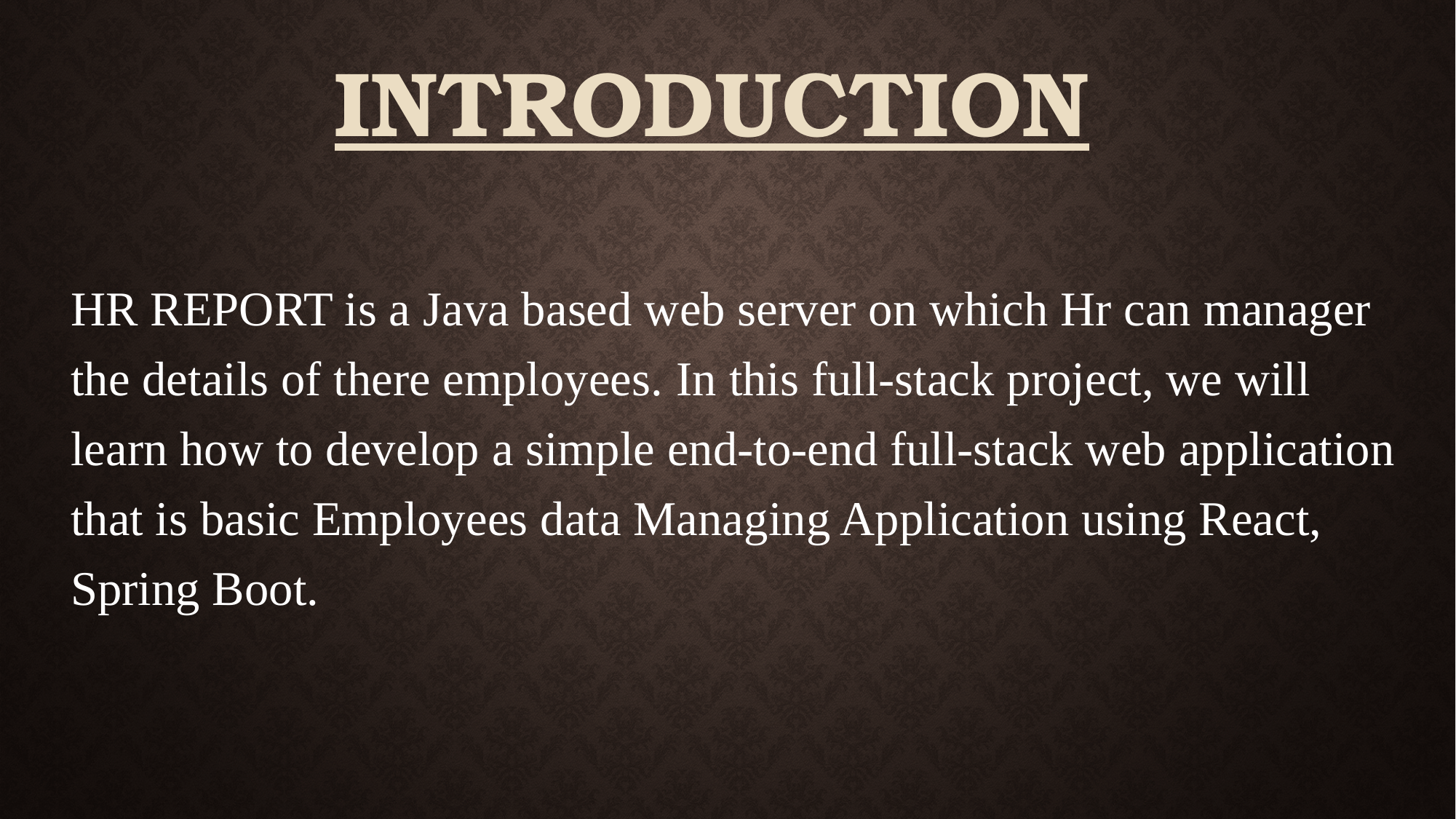

# Introduction

HR REPORT is a Java based web server on which Hr can manager the details of there employees. In this full-stack project, we will learn how to develop a simple end-to-end full-stack web application that is basic Employees data Managing Application using React, Spring Boot.